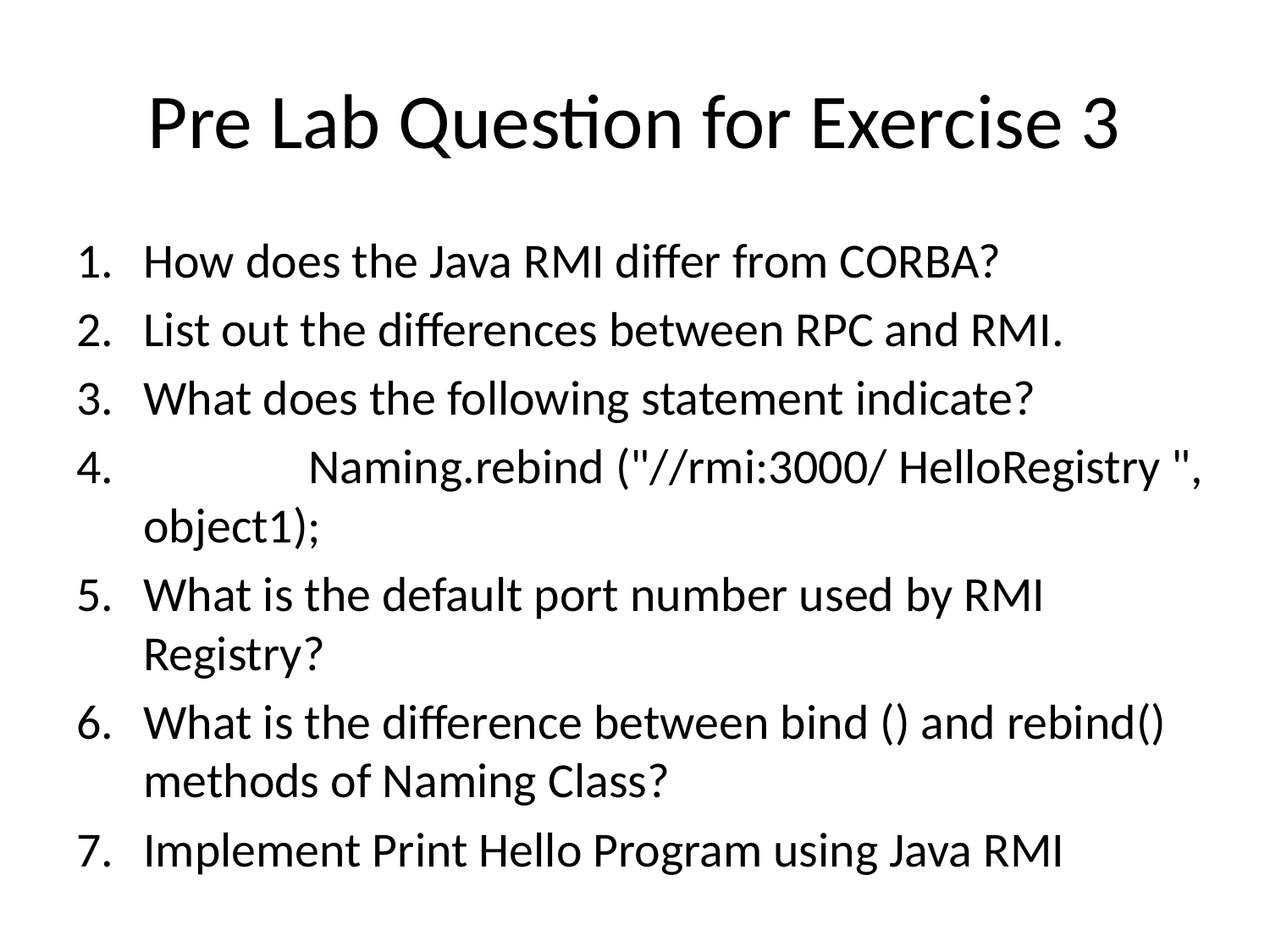

# Pre Lab Question for Exercise 3
How does the Java RMI differ from CORBA?
List out the differences between RPC and RMI.
What does the following statement indicate?
               Naming.rebind ("//rmi:3000/ HelloRegistry ", object1);
What is the default port number used by RMI Registry?
What is the difference between bind () and rebind() methods of Naming Class?
Implement Print Hello Program using Java RMI